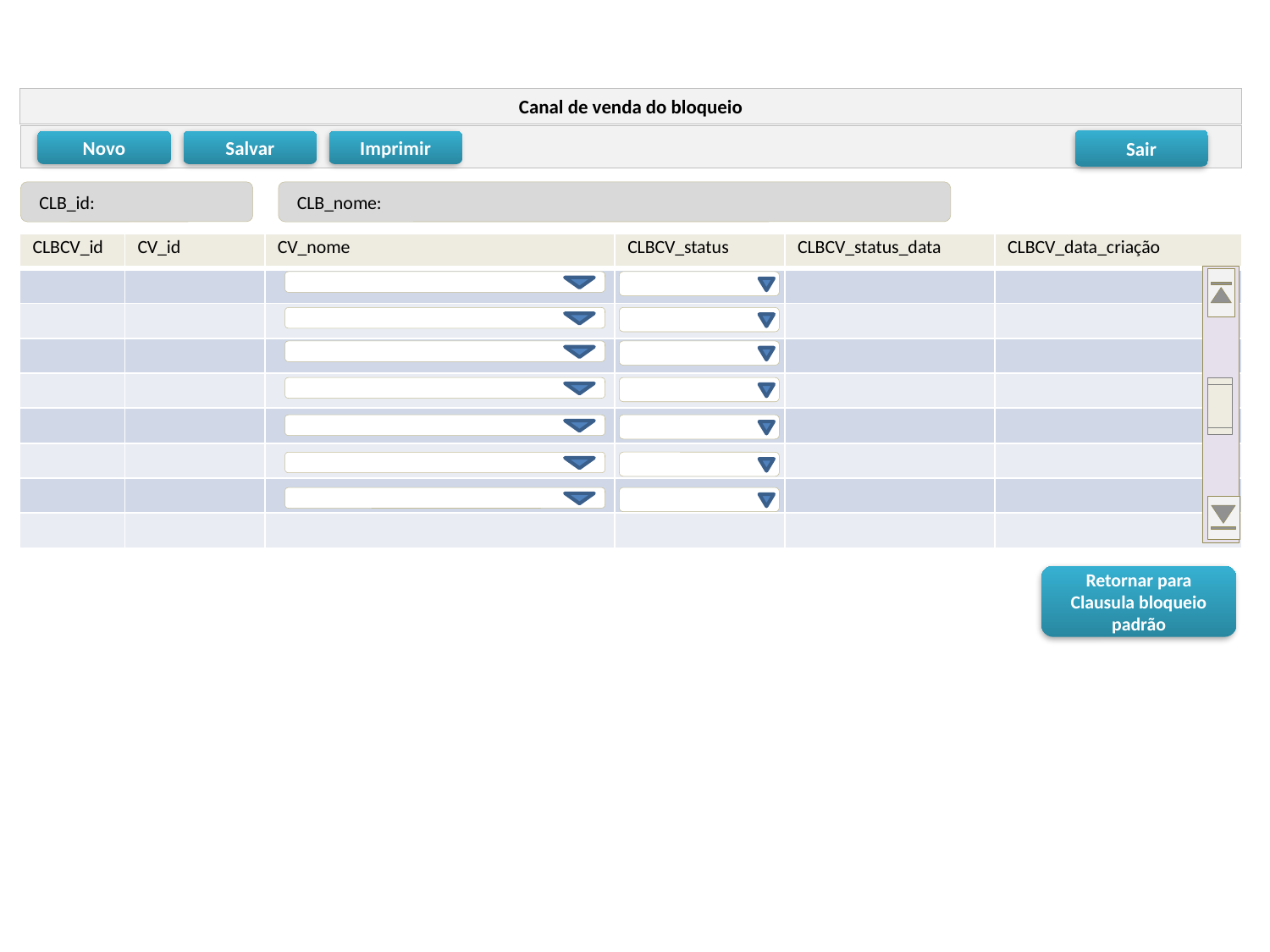

Canal de venda do bloqueio

Sair
Novo
Salvar
Imprimir
 CLB_id:
 CLB_nome:
| CLBCV\_id | CV\_id | CV\_nome | CLBCV\_status | CLBCV\_status\_data | CLBCV\_data\_criação |
| --- | --- | --- | --- | --- | --- |
|  |  |  |  |  |  |
|  |  |  |  |  |  |
|  |  |  |  |  |  |
|  |  |  |  |  |  |
|  |  |  |  |  |  |
|  |  |  |  |  |  |
|  |  |  |  |  |  |
|  |  |  |  |  |  |

Retornar para
Clausula bloqueio padrão